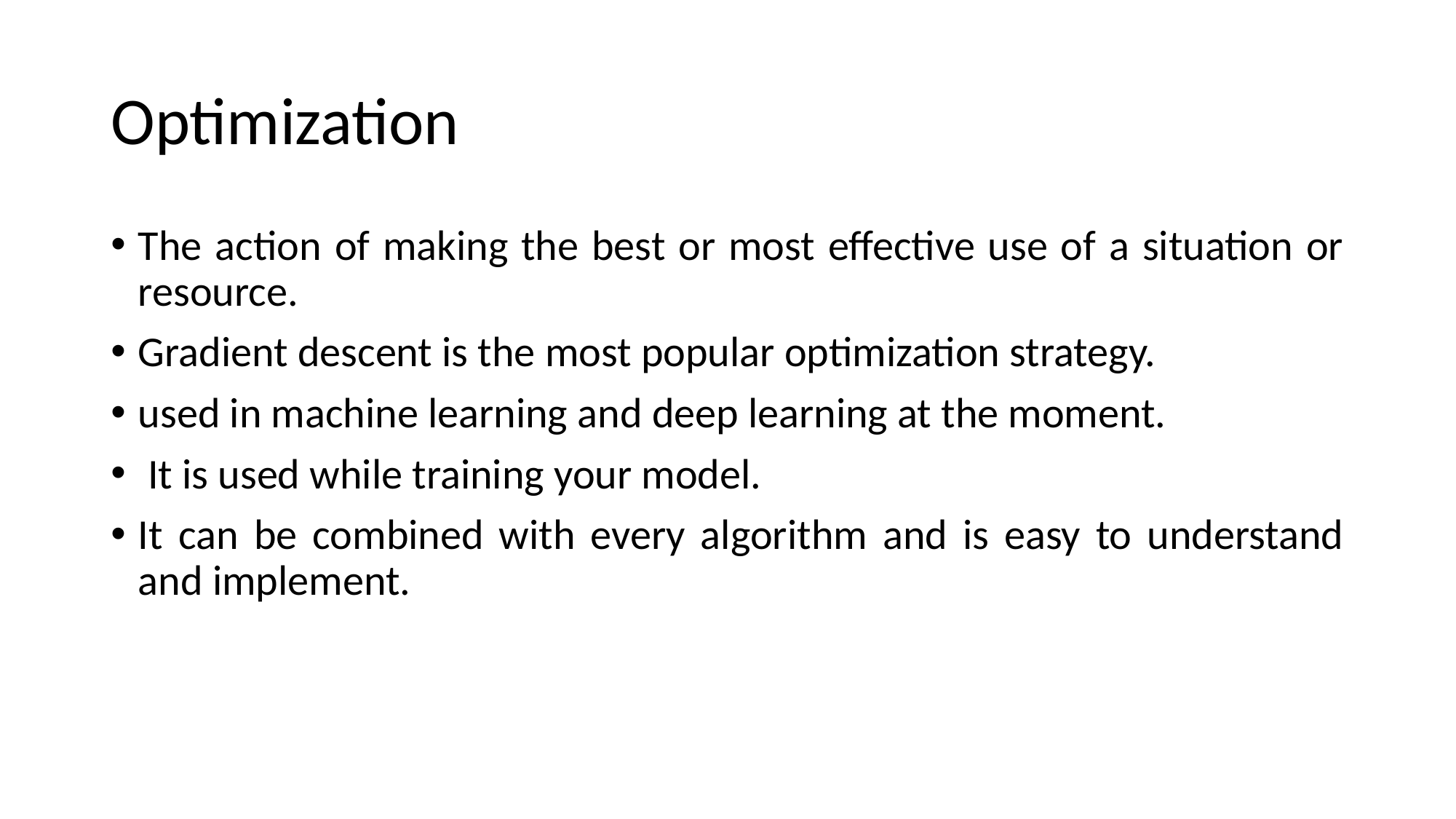

# Optimization
The action of making the best or most effective use of a situation or resource.
Gradient descent is the most popular optimization strategy.
used in machine learning and deep learning at the moment.
 It is used while training your model.
It can be combined with every algorithm and is easy to understand and implement.